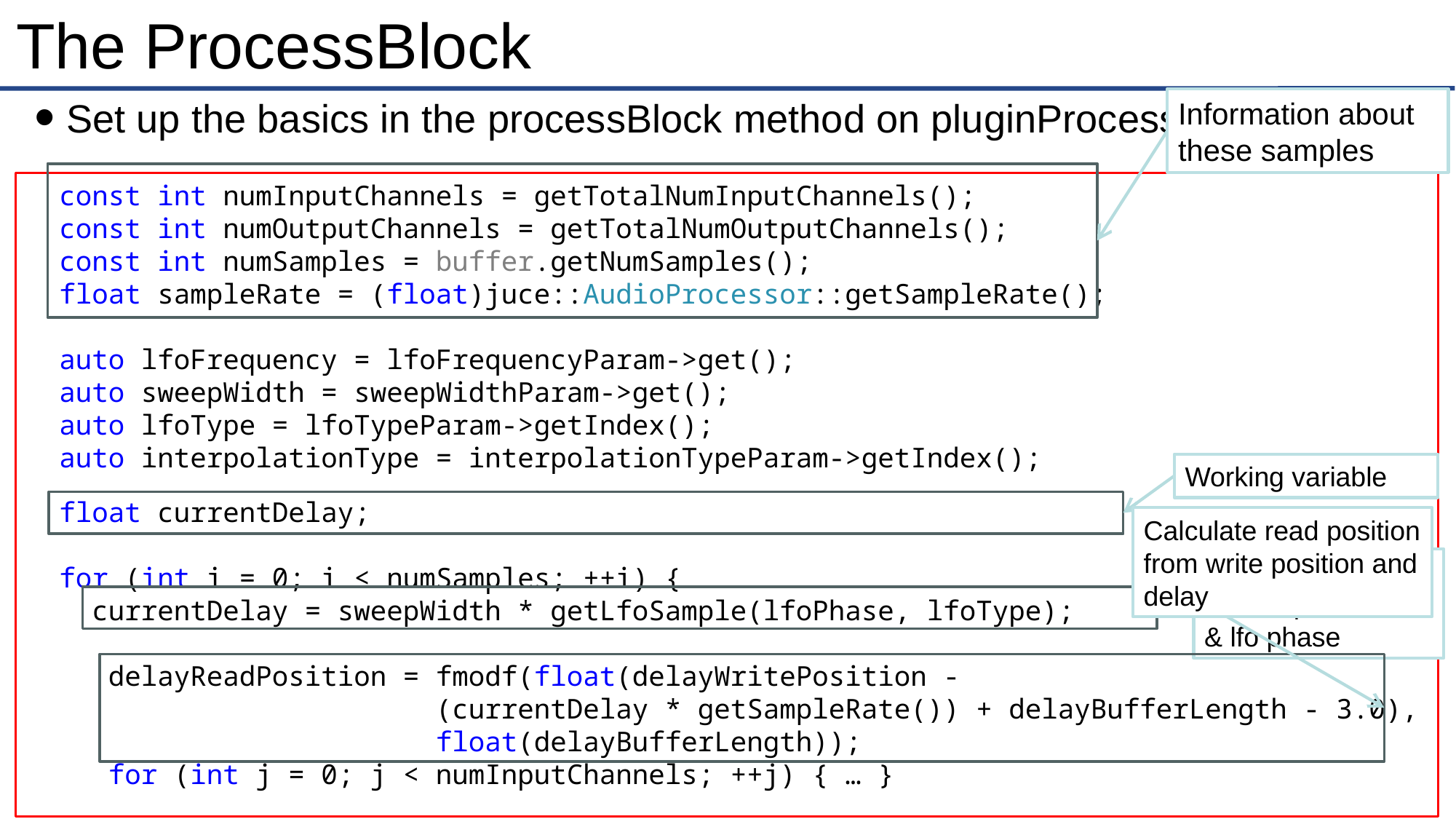

# The ProcessBlock
Set up the basics in the processBlock method on pluginProcessor.cpp
Information about these samples

  const int numInputChannels = getTotalNumInputChannels();
  const int numOutputChannels = getTotalNumOutputChannels();
  const int numSamples = buffer.getNumSamples();
  float sampleRate = (float)juce::AudioProcessor::getSampleRate();

  auto lfoFrequency = lfoFrequencyParam->get();
  auto sweepWidth = sweepWidthParam->get();
  auto lfoType = lfoTypeParam->getIndex();
  auto interpolationType = interpolationTypeParam->getIndex();

  float currentDelay;

  for (int i = 0; i < numSamples; ++i) {
    currentDelay = sweepWidth * getLfoSample(lfoPhase, lfoType);

     delayReadPosition = fmodf(float(delayWritePosition -
                         (currentDelay * getSampleRate()) + delayBufferLength - 3.0),
                         float(delayBufferLength));
     for (int j = 0; j < numInputChannels; ++j) { … }

Working variable

Calculate read position from write position and delay
current delay from vibrato parameters & lfo phase